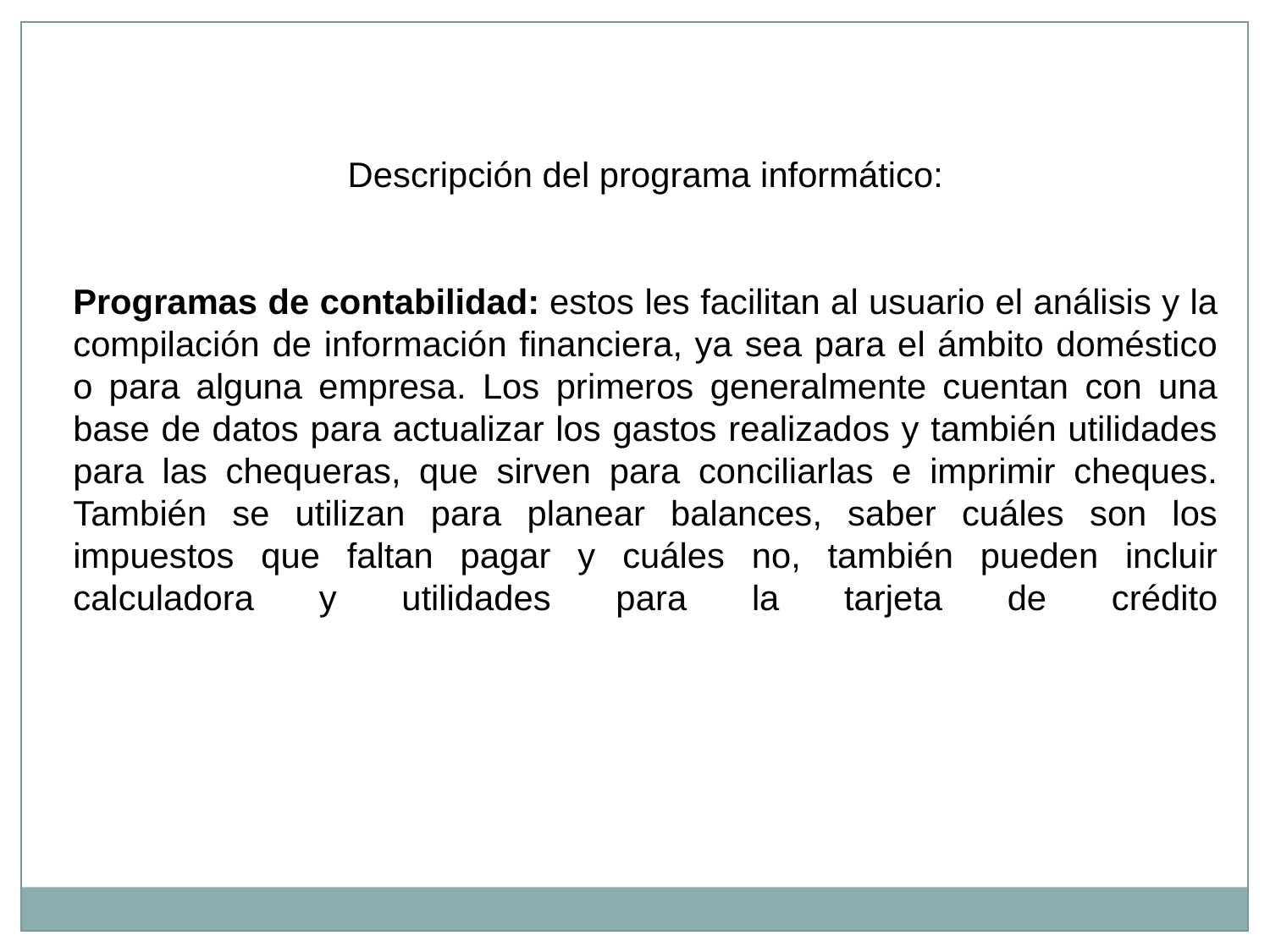

Descripción del programa informático:

Programas de contabilidad: estos les facilitan al usuario el análisis y la compilación de información financiera, ya sea para el ámbito doméstico o para alguna empresa. Los primeros generalmente cuentan con una base de datos para actualizar los gastos realizados y también utilidades para las chequeras, que sirven para conciliarlas e imprimir cheques. También se utilizan para planear balances, saber cuáles son los impuestos que faltan pagar y cuáles no, también pueden incluir calculadora y utilidades para la tarjeta de crédito